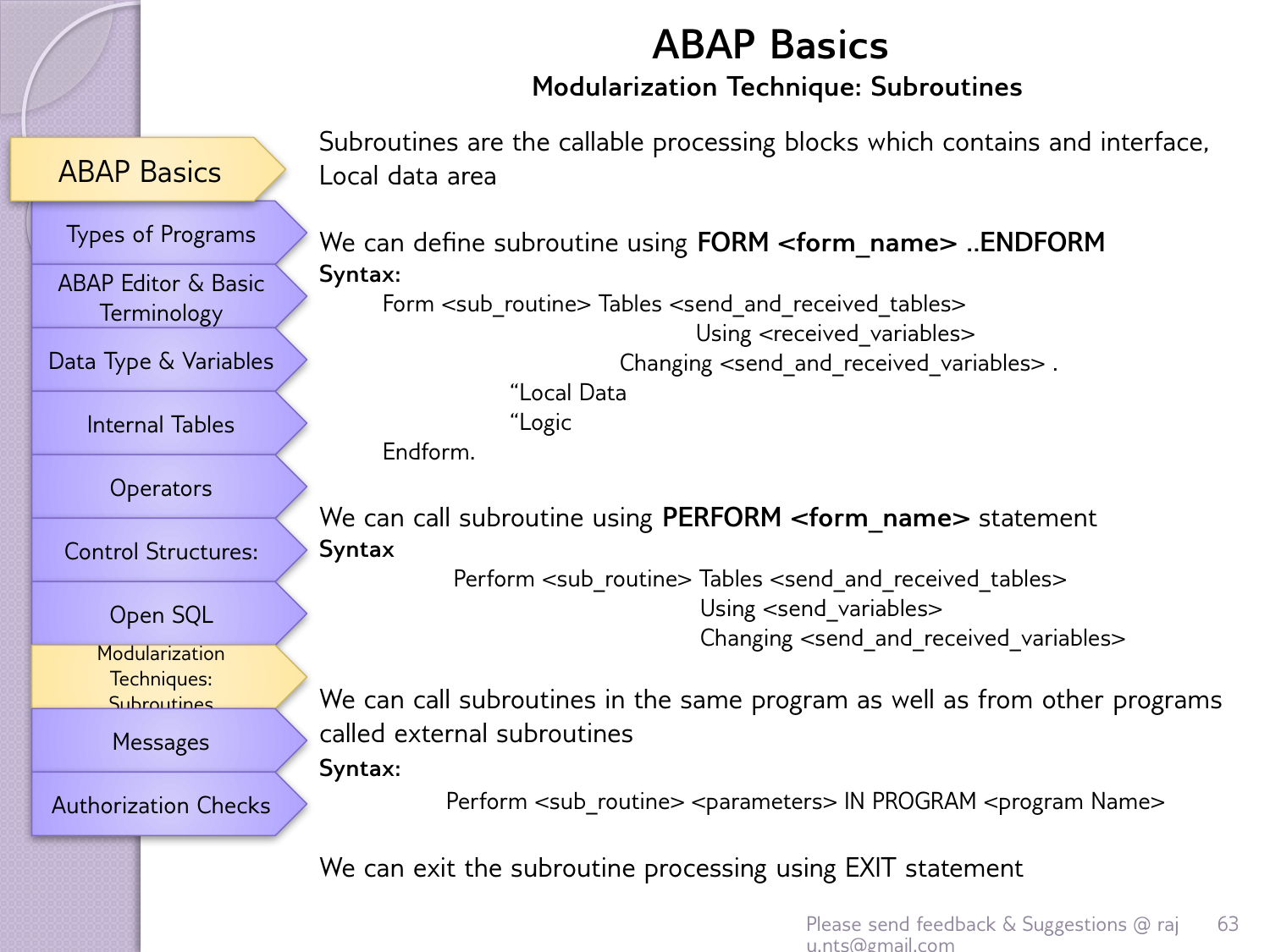

ABAP Basics
Modularization Technique: Subroutines

Subroutines are the callable processing blocks which contains and interface,
Local data area

We can define subroutine using FORM <form_name> ..ENDFORM
Syntax:
Form <sub_routine> Tables <send_and_received_tables>
		        Using <received_variables>
                                Changing <send_and_received_variables> .
	“Local Data
	“Logic
Endform.

We can call subroutine using PERFORM <form_name> statement
Syntax
	 Perform <sub_routine> Tables <send_and_received_tables>
  		     	Using <send_variables>
		     	Changing <send_and_received_variables>

We can call subroutines in the same program as well as from other programs called external subroutines
Syntax:
	Perform <sub_routine> <parameters> IN PROGRAM <program Name>

We can exit the subroutine processing using EXIT statement
ABAP Basics
Types of Programs
ABAP Editor & Basic Terminology
Data Type & Variables
Internal Tables
Operators
Control Structures:
Open SQL
Modularization Techniques:
Subroutines
Messages
Authorization Checks
Please send feedback & Suggestions @ raju.nts@gmail.com
63